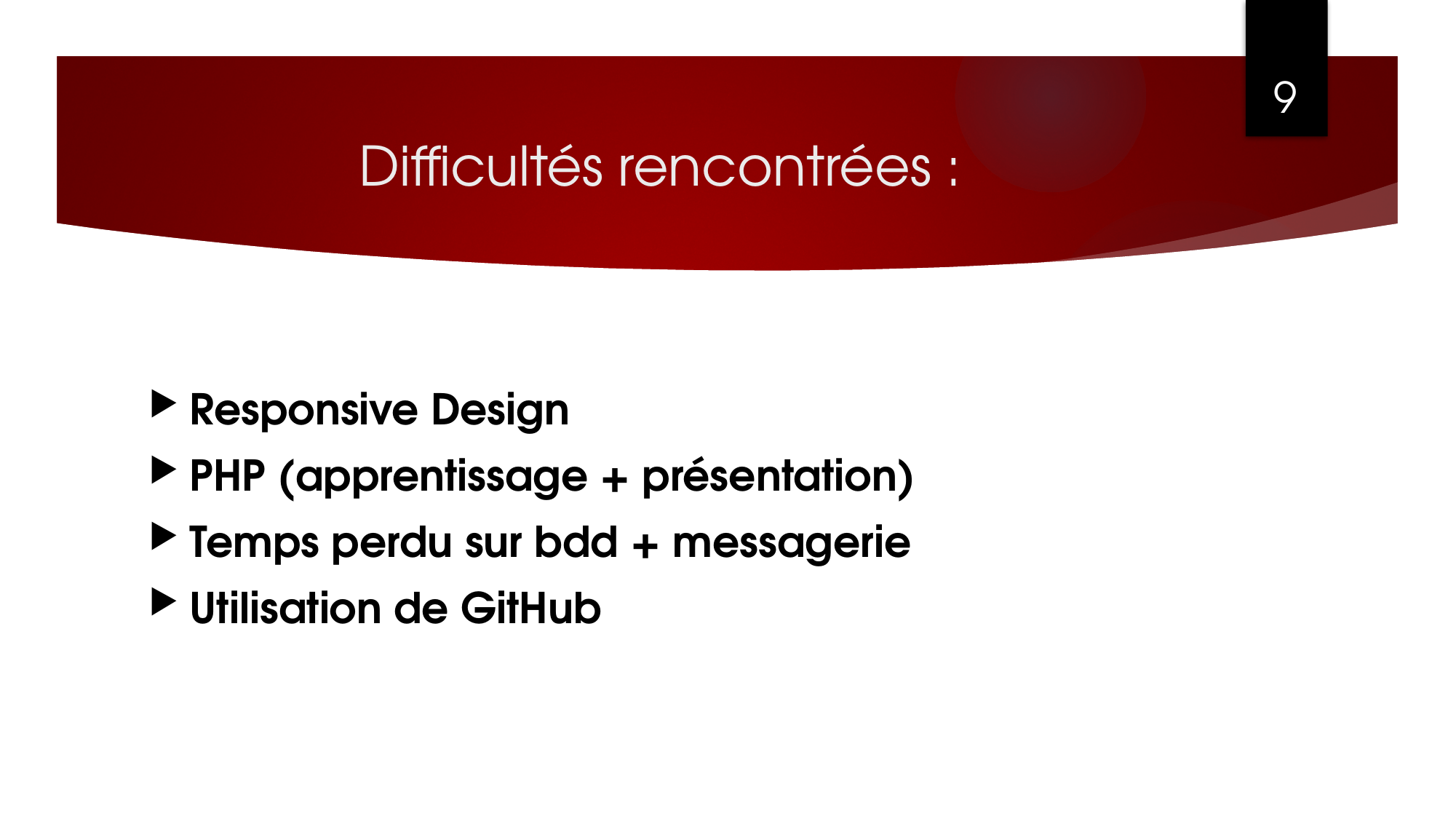

9
# Difficultés rencontrées :

Responsive Design
PHP (apprentissage + présentation)
Temps perdu sur bdd + messagerie
Utilisation de GitHub